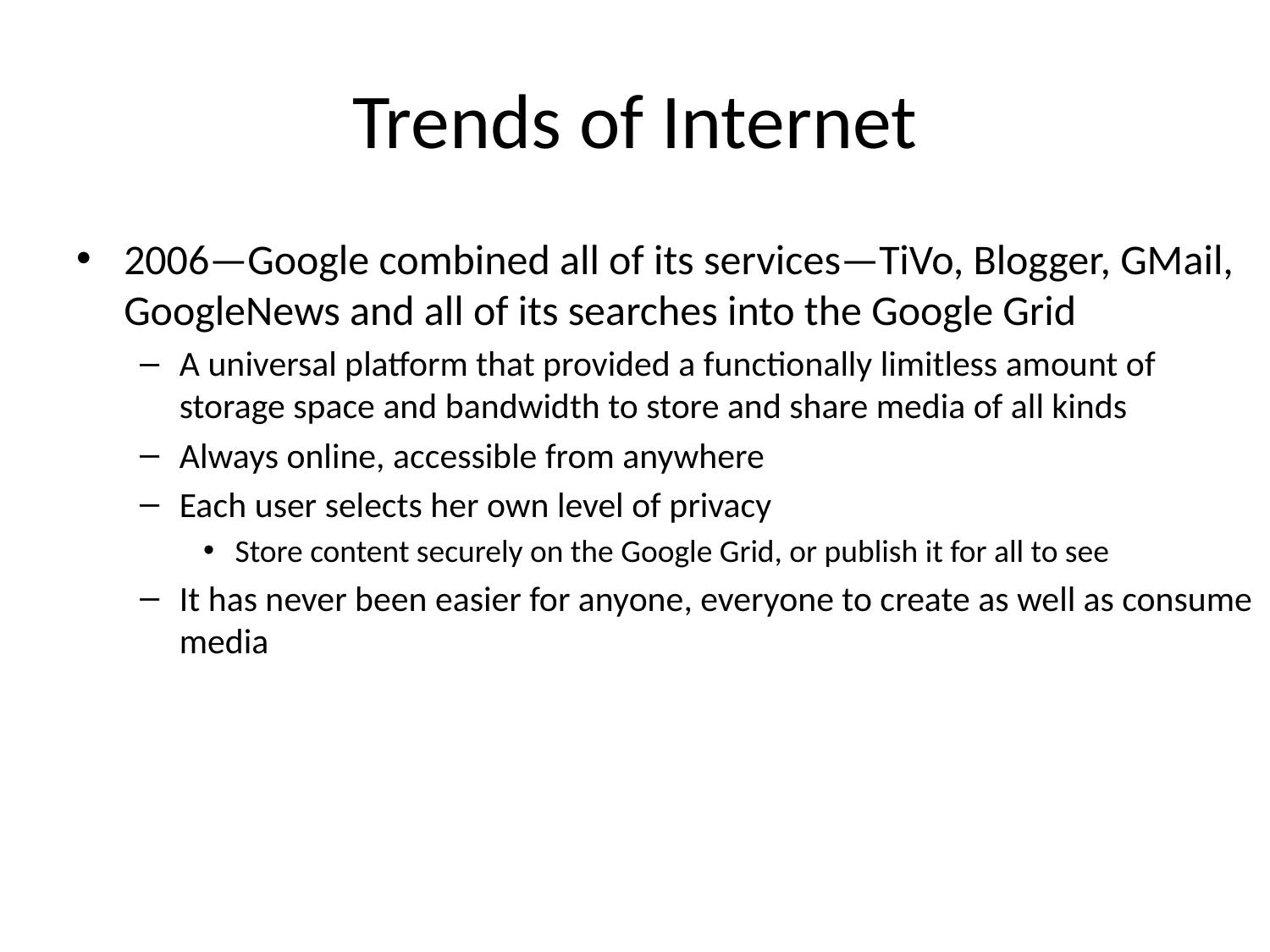

# Trends of Internet
2006—Google combined all of its services—TiVo, Blogger, GMail, GoogleNews and all of its searches into the Google Grid
A universal platform that provided a functionally limitless amount of storage space and bandwidth to store and share media of all kinds
Always online, accessible from anywhere
Each user selects her own level of privacy
Store content securely on the Google Grid, or publish it for all to see
It has never been easier for anyone, everyone to create as well as consume media